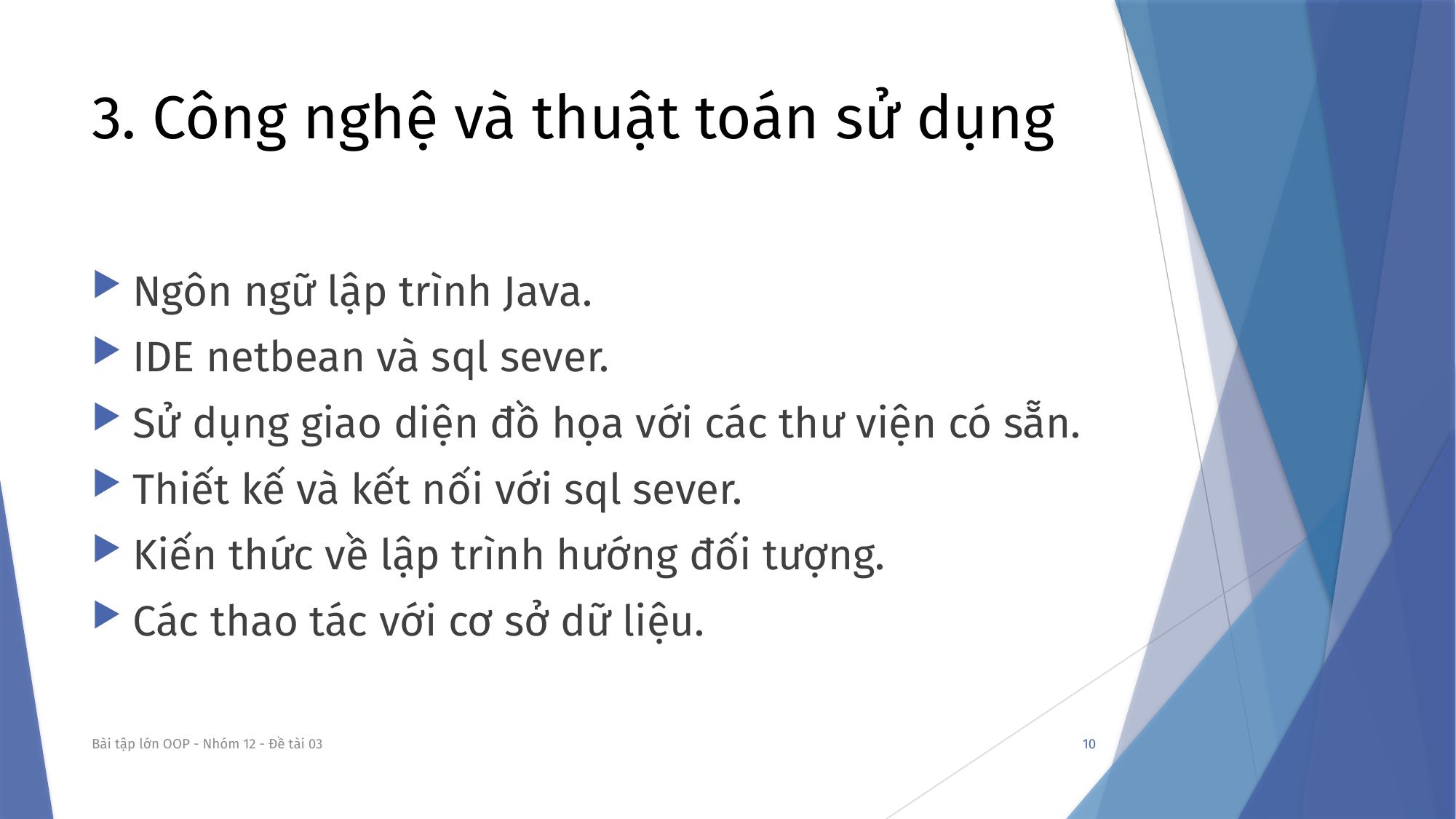

# 3. Công nghệ và thuật toán sử dụng
Ngôn ngữ lập trình Java.
IDE netbean và sql sever.
Sử dụng giao diện đồ họa với các thư viện có sẵn.
Thiết kế và kết nối với sql sever.
Kiến thức về lập trình hướng đối tượng.
Các thao tác với cơ sở dữ liệu.

Bài tập lớn OOP - Nhóm 12 - Đề tài 03
10